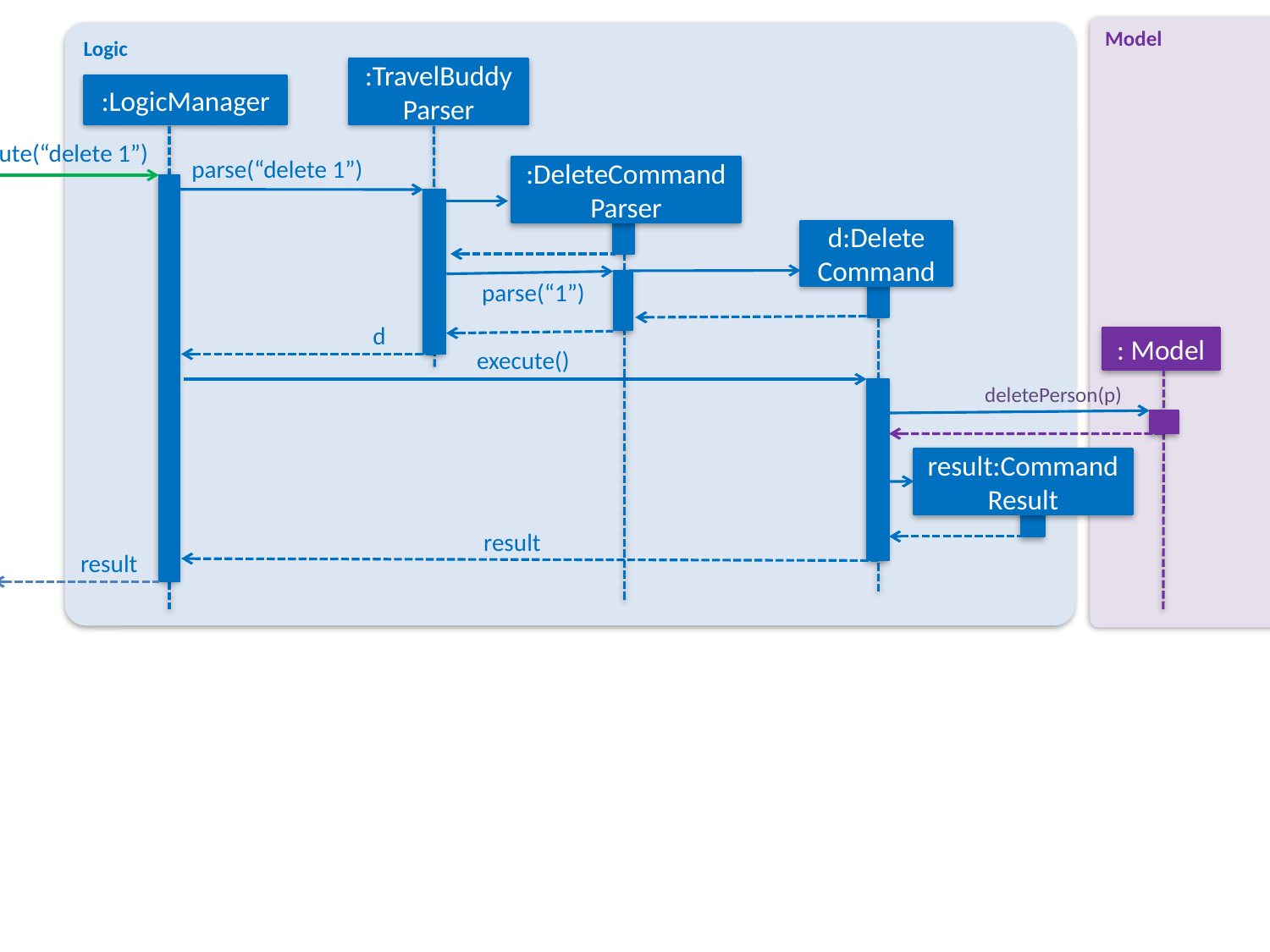

Model
Logic
:TravelBuddyParser
:LogicManager
execute(“delete 1”)
parse(“delete 1”)
:DeleteCommandParser

d:Delete
Command

parse(“1”)

d
: Model
execute()

deletePerson(p)

result:CommandResult

result
result